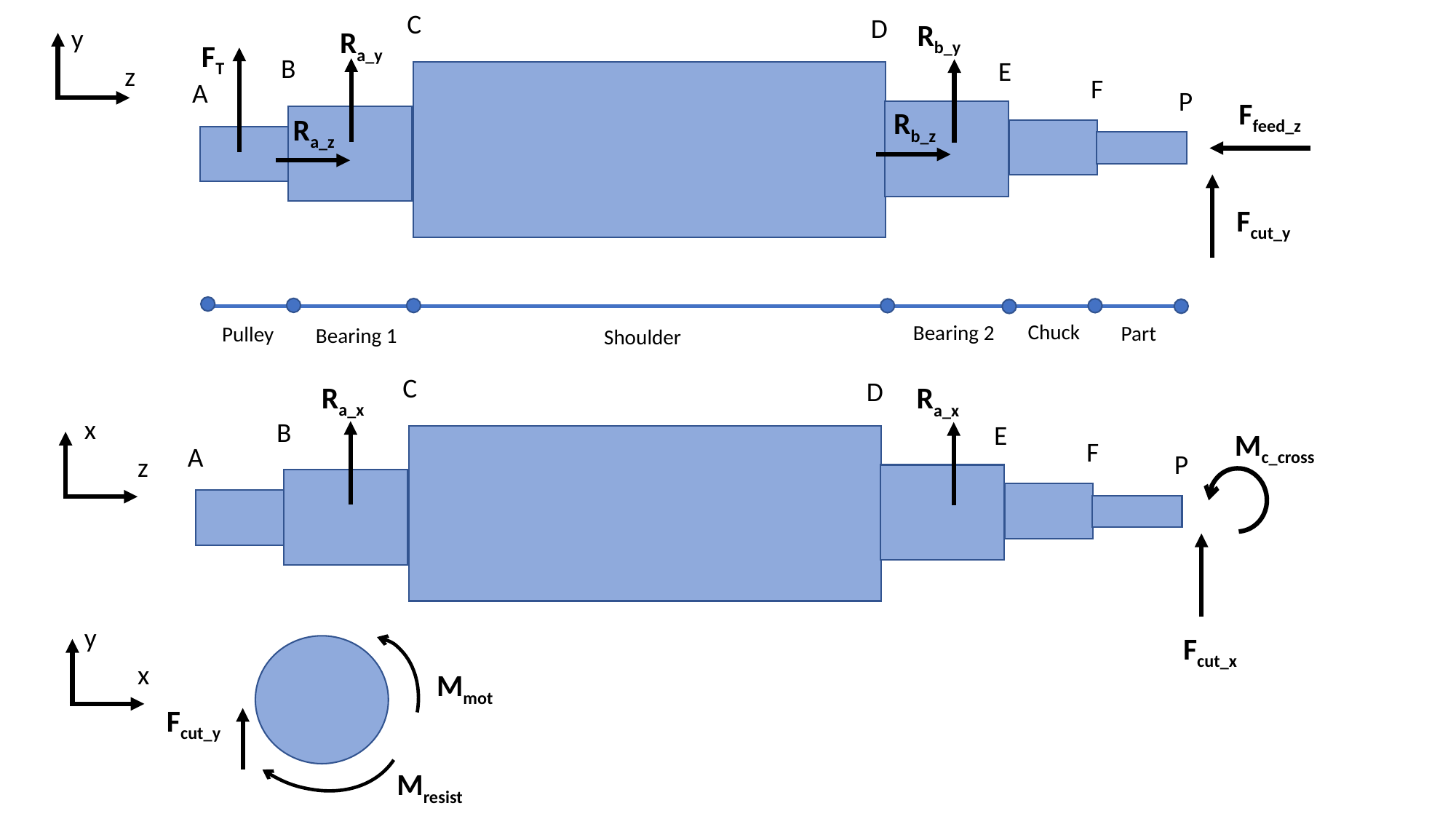

C
D
Rb_y
y
Ra_y
FT
B
E
z

F
A
P
Ffeed_z
Rb_z

Ra_z

Fcut_y

Chuck
Bearing 2
Part
Pulley
Bearing 1
Shoulder
C
D
Ra_x
Ra_x
x
B
E
Mc_cross

F
A
P
z

y
Fcut_x

x
Mmot
Fcut_y
Mresist
Τ